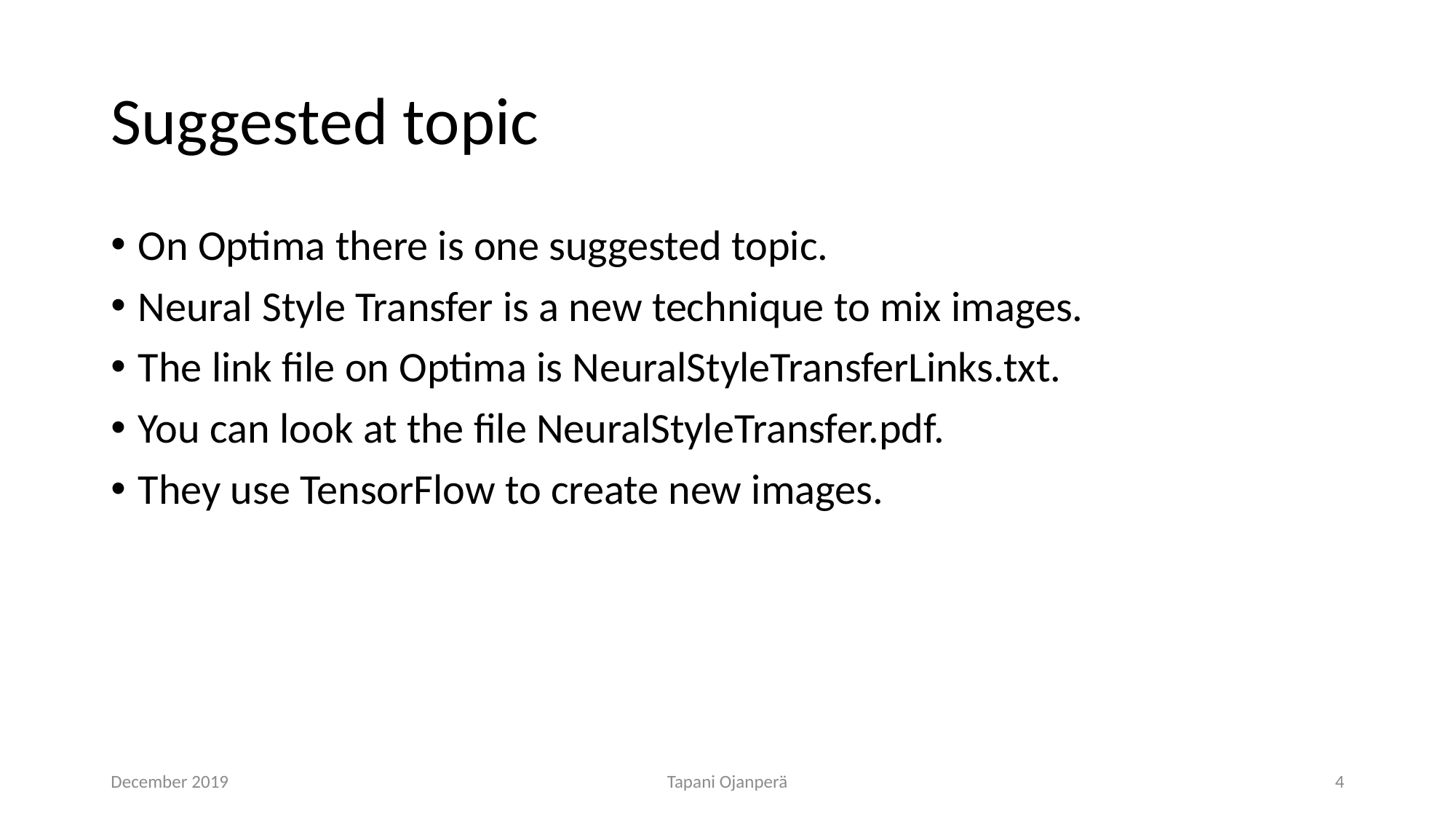

# Suggested topic
On Optima there is one suggested topic.
Neural Style Transfer is a new technique to mix images.
The link file on Optima is NeuralStyleTransferLinks.txt.
You can look at the file NeuralStyleTransfer.pdf.
They use TensorFlow to create new images.

December 2019
Tapani Ojanperä
4